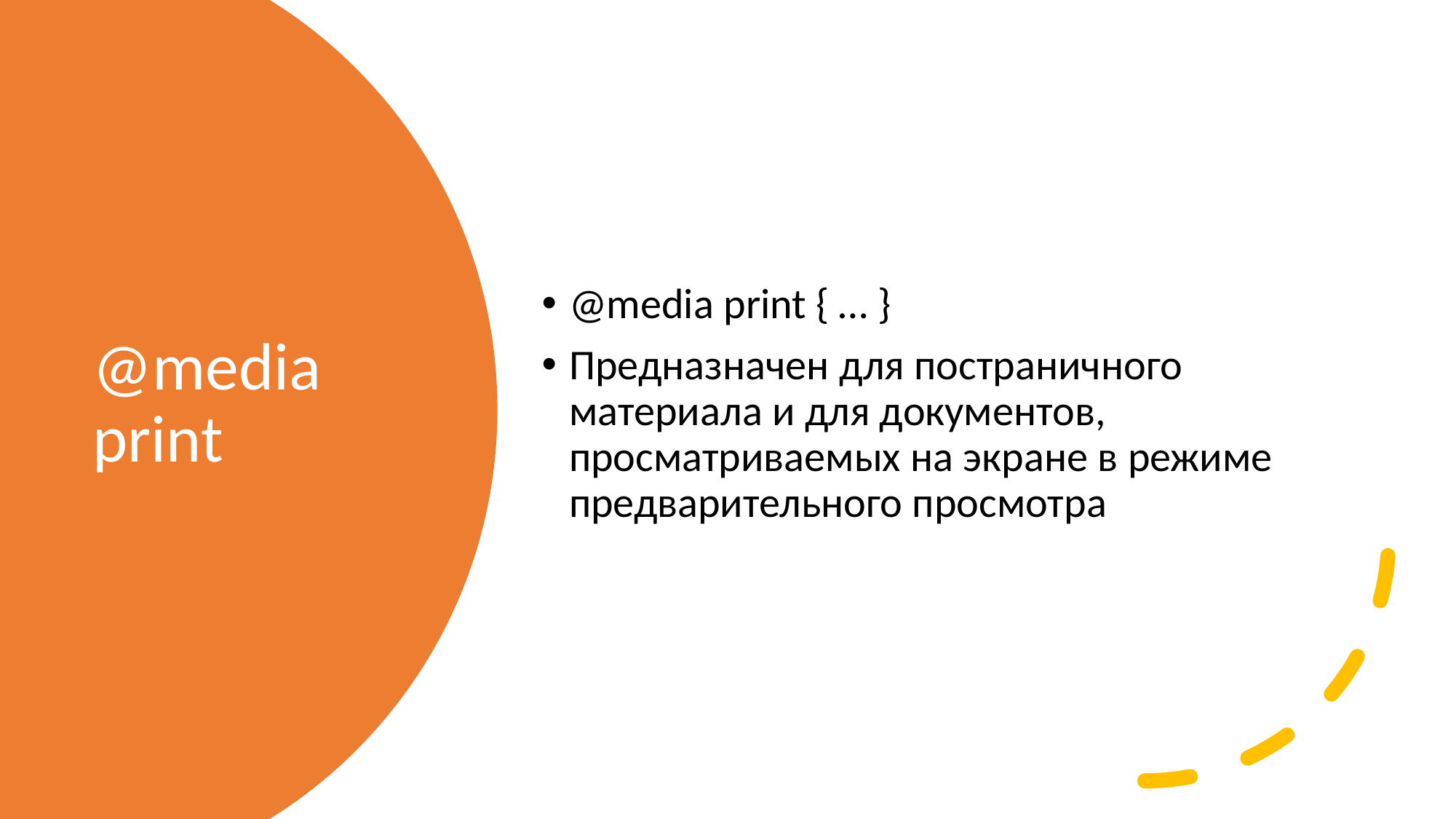

@media print { … }
Предназначен для постраничного материала и для документов, просматриваемых на экране в режиме предварительного просмотра
# @media print